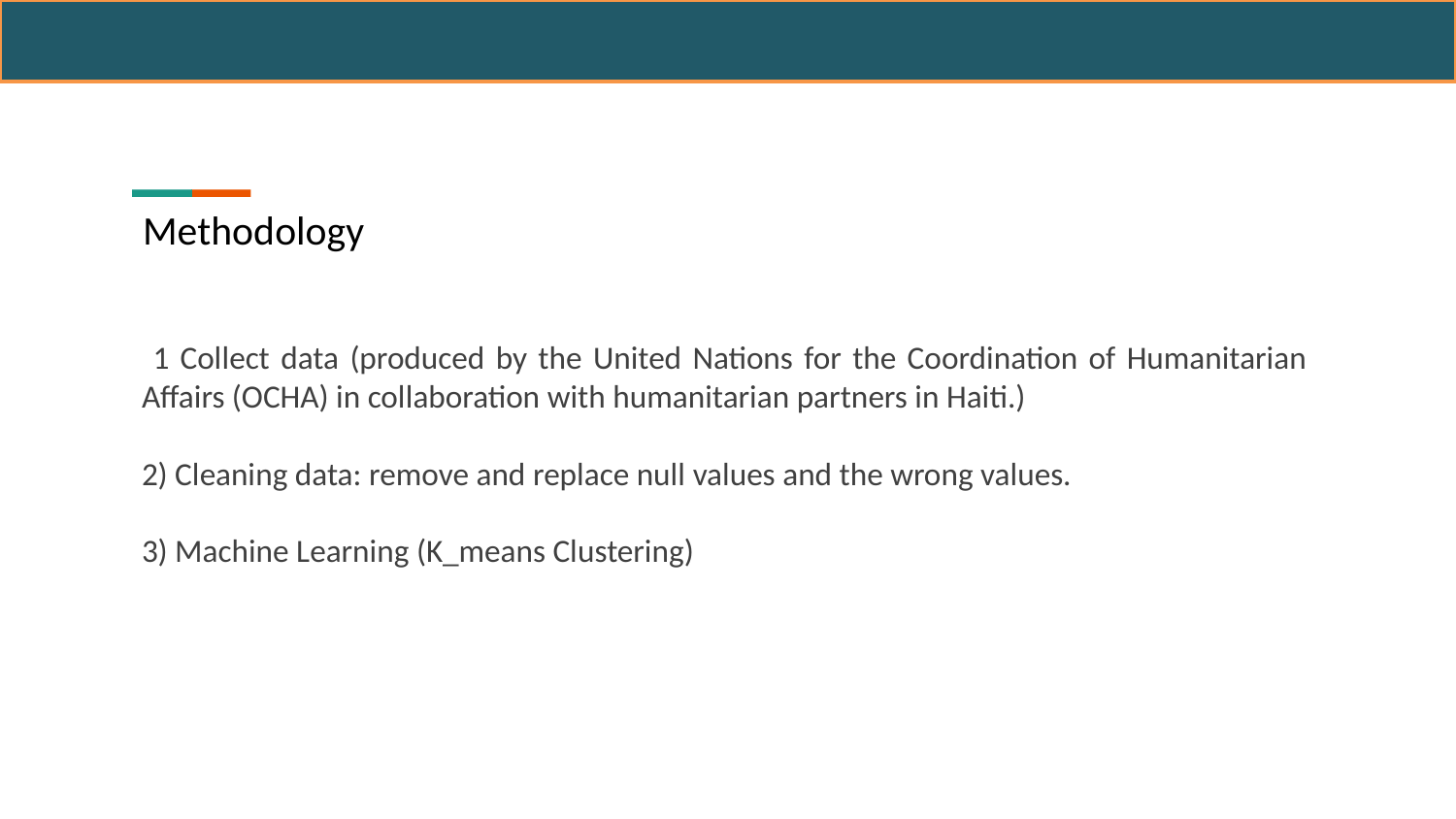

#

Methodology
 1 Collect data (produced by the United Nations for the Coordination of Humanitarian Affairs (OCHA) in collaboration with humanitarian partners in Haiti.)

2) Cleaning data: remove and replace null values and the wrong values.

3) Machine Learning (K_means Clustering)